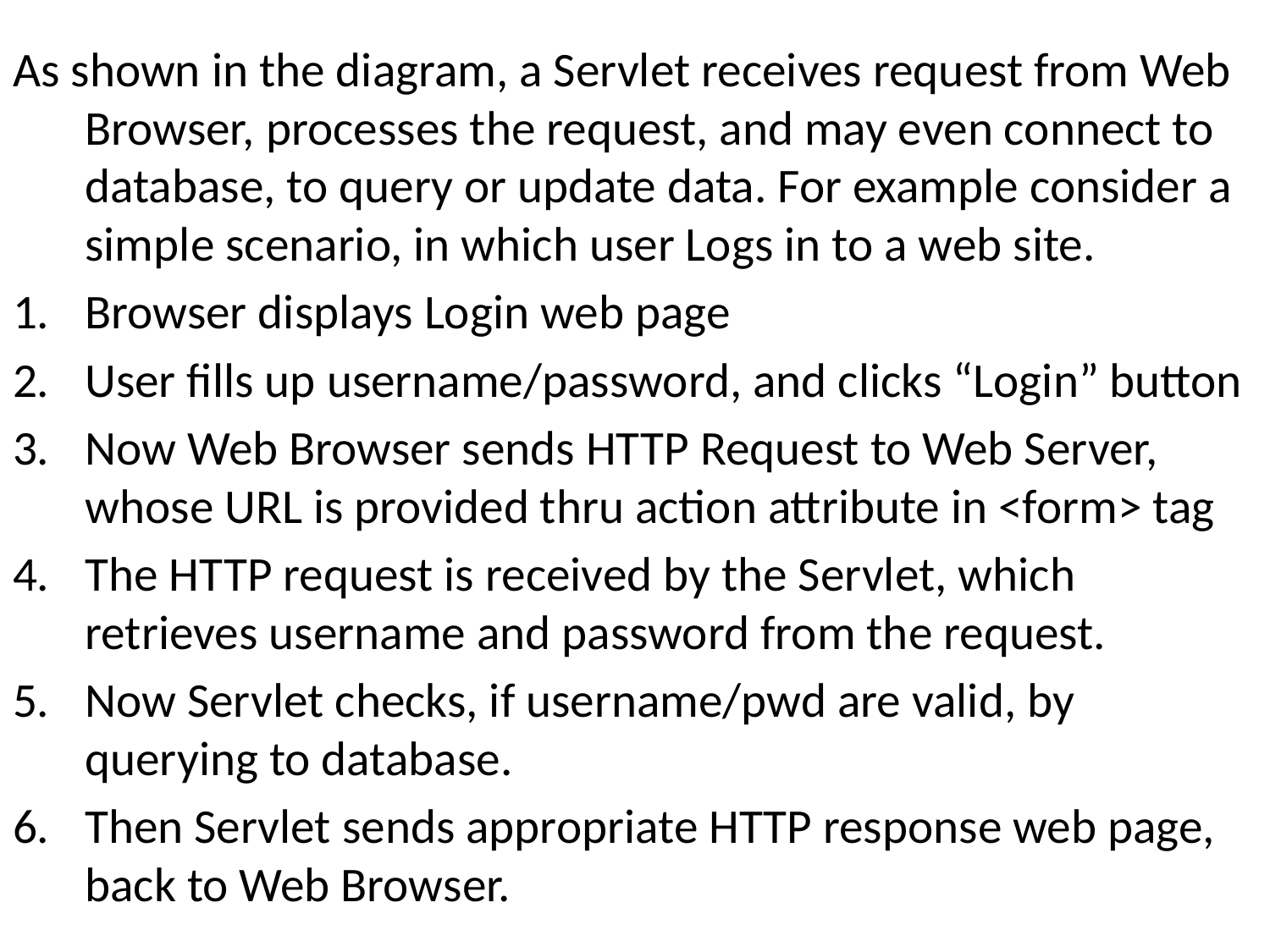

As shown in the diagram, a Servlet receives request from Web Browser, processes the request, and may even connect to database, to query or update data. For example consider a simple scenario, in which user Logs in to a web site.
Browser displays Login web page
User fills up username/password, and clicks “Login” button
Now Web Browser sends HTTP Request to Web Server, whose URL is provided thru action attribute in <form> tag
The HTTP request is received by the Servlet, which retrieves username and password from the request.
Now Servlet checks, if username/pwd are valid, by querying to database.
Then Servlet sends appropriate HTTP response web page, back to Web Browser.